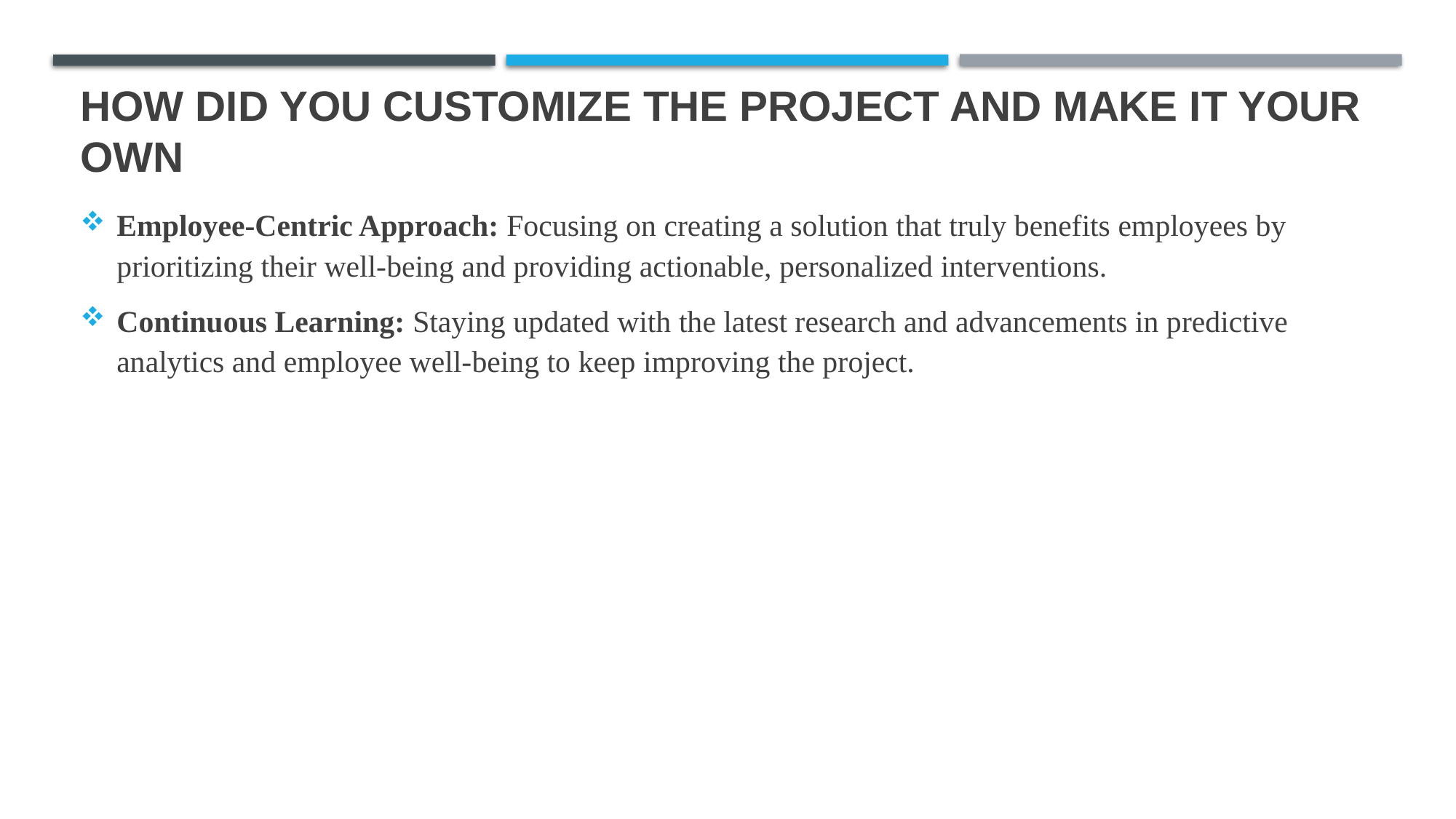

Employee-Centric Approach: Focusing on creating a solution that truly benefits employees by prioritizing their well-being and providing actionable, personalized interventions.
Continuous Learning: Staying updated with the latest research and advancements in predictive analytics and employee well-being to keep improving the project.
# How did you customize the project and make it your own